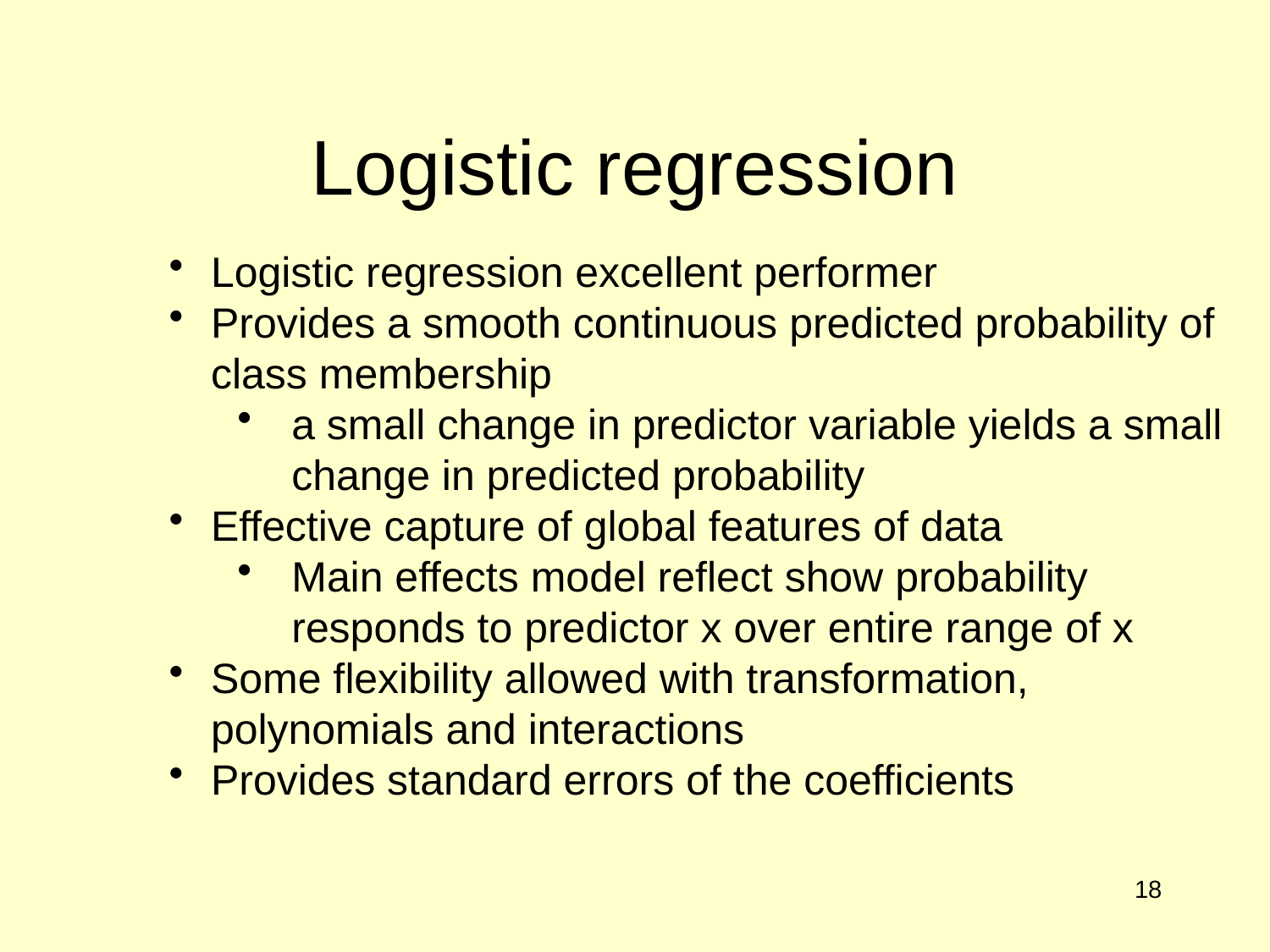

# Logistic regression
Logistic regression excellent performer
Provides a smooth continuous predicted probability of class membership
a small change in predictor variable yields a small change in predicted probability
Effective capture of global features of data
Main effects model reflect show probability responds to predictor x over entire range of x
Some flexibility allowed with transformation, polynomials and interactions
Provides standard errors of the coefficients

18